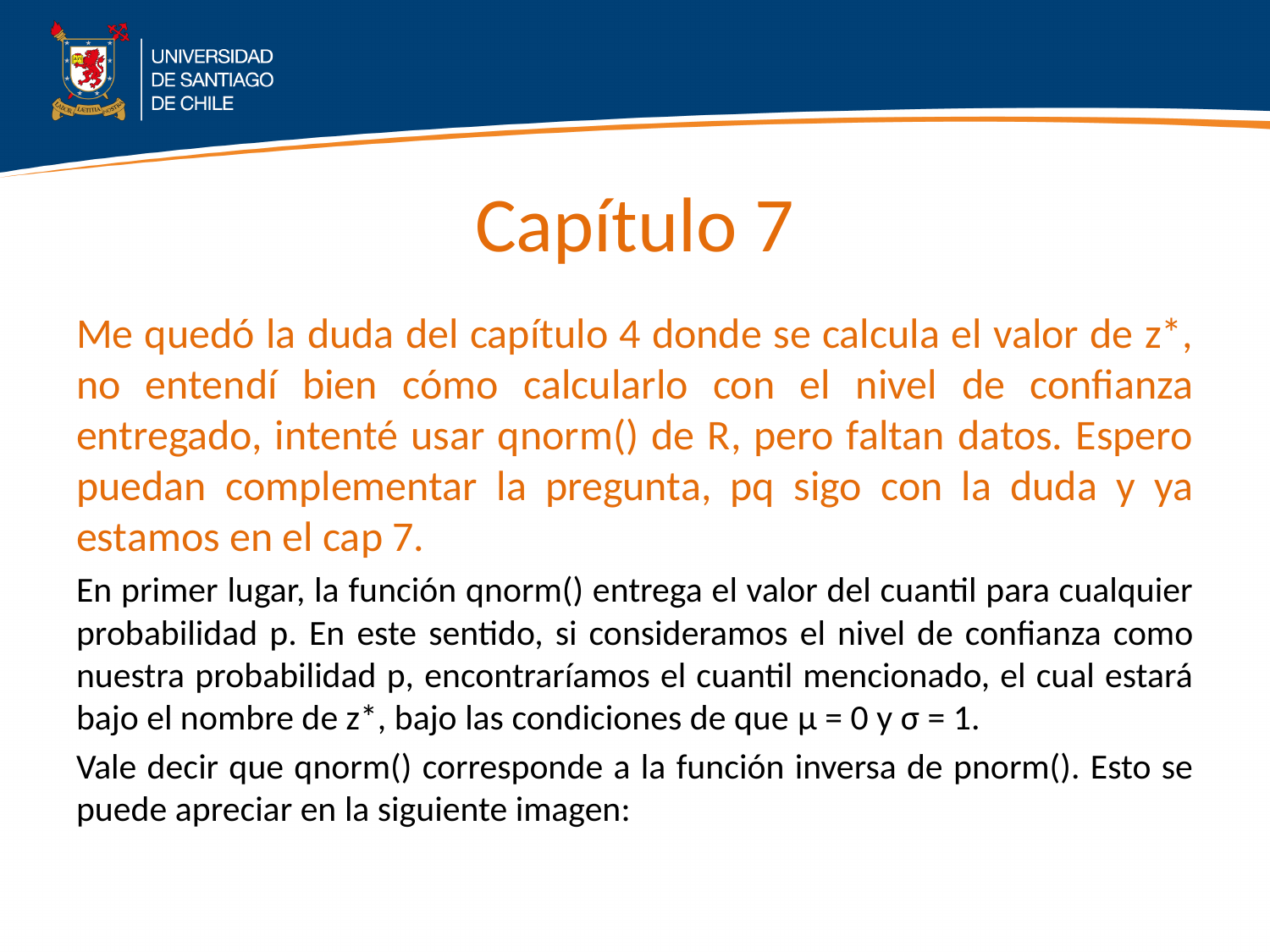

# Capítulo 7
Me quedó la duda del capítulo 4 donde se calcula el valor de z*, no entendí bien cómo calcularlo con el nivel de confianza entregado, intenté usar qnorm() de R, pero faltan datos. Espero puedan complementar la pregunta, pq sigo con la duda y ya estamos en el cap 7.
En primer lugar, la función qnorm() entrega el valor del cuantil para cualquier probabilidad p. En este sentido, si consideramos el nivel de confianza como nuestra probabilidad p, encontraríamos el cuantil mencionado, el cual estará bajo el nombre de z*, bajo las condiciones de que μ = 0 y σ = 1.
Vale decir que qnorm() corresponde a la función inversa de pnorm(). Esto se puede apreciar en la siguiente imagen: